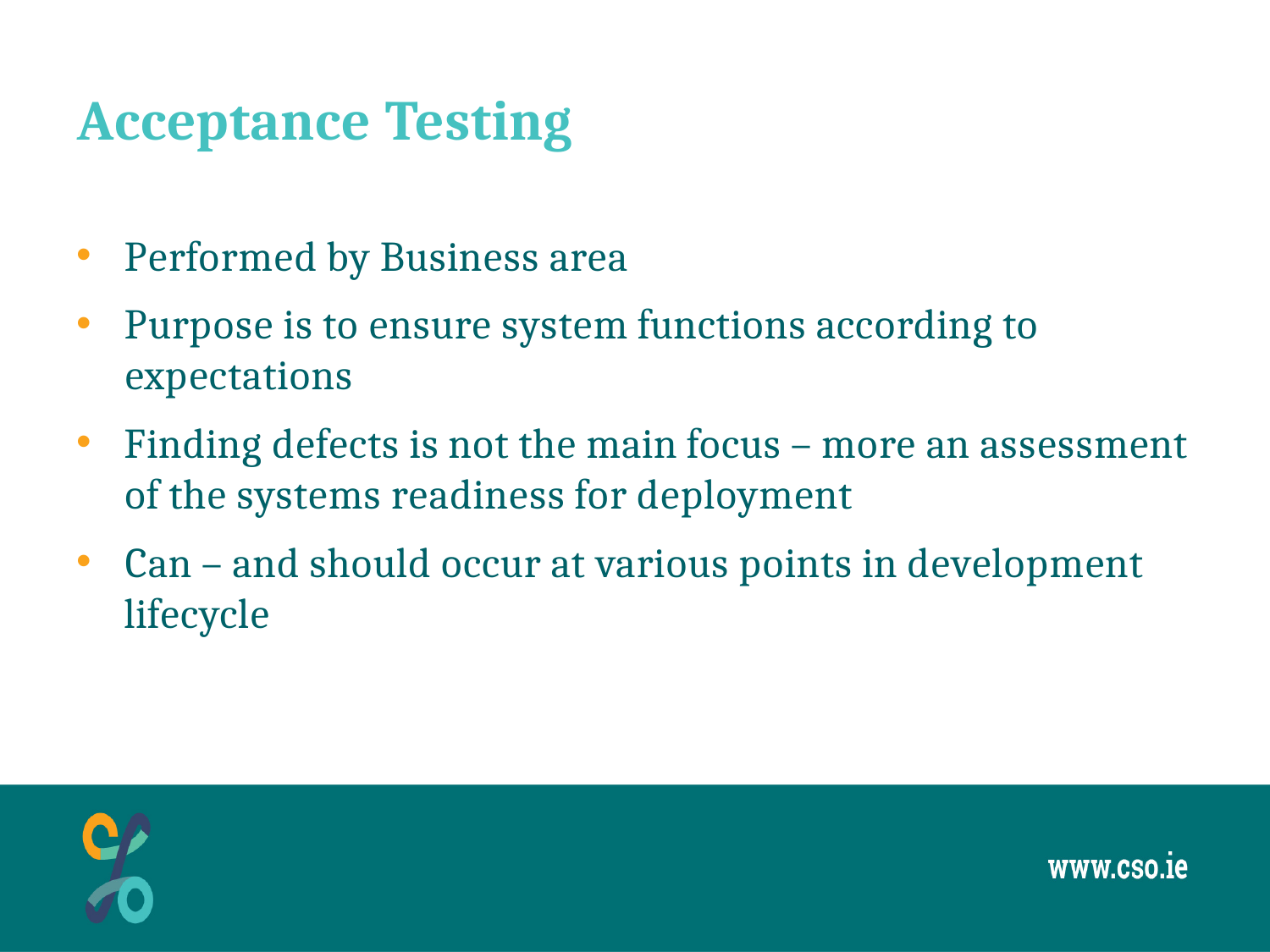

# Acceptance Testing
Performed by Business area
Purpose is to ensure system functions according to expectations
Finding defects is not the main focus – more an assessment of the systems readiness for deployment
Can – and should occur at various points in development lifecycle